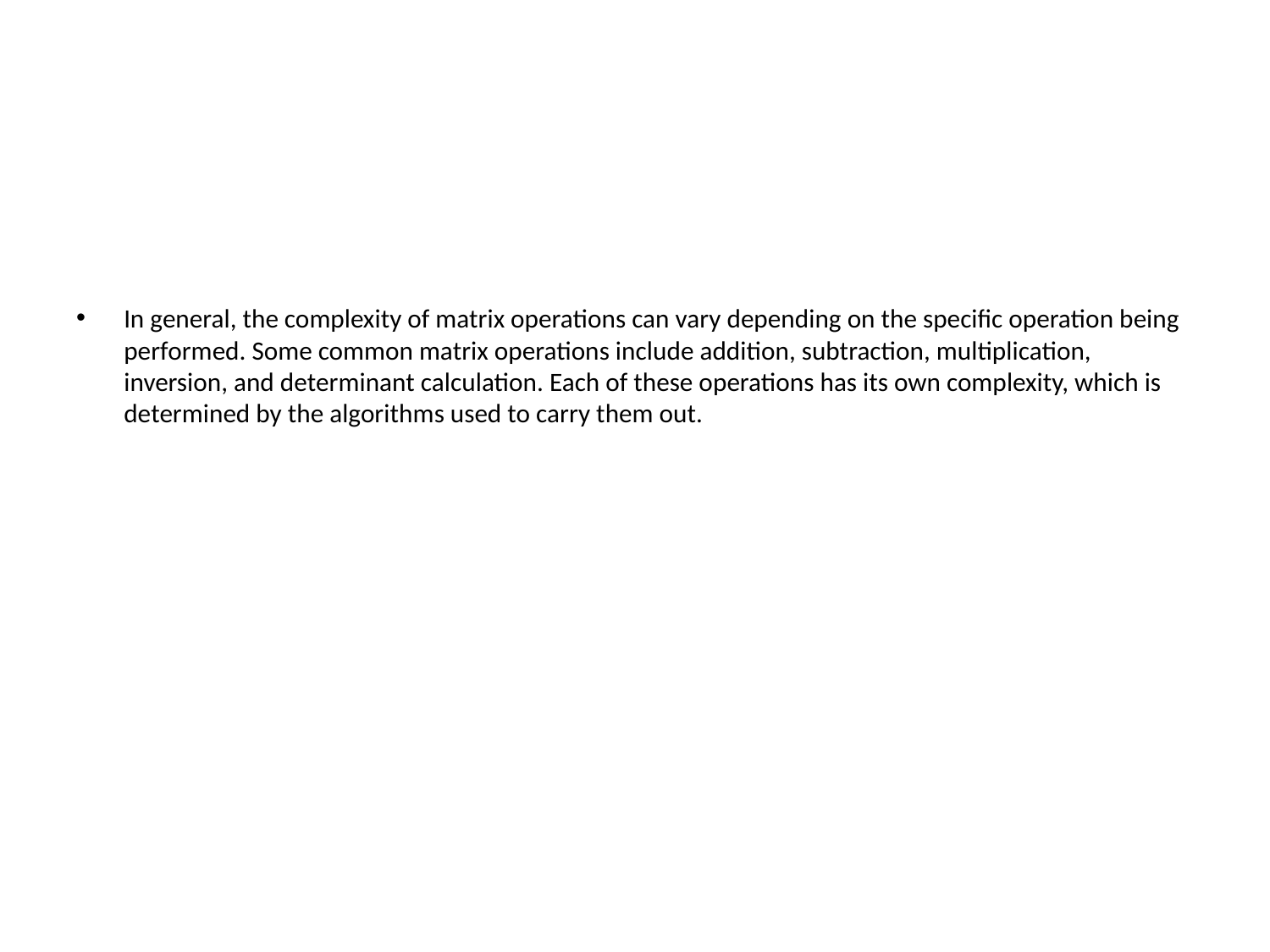

#

In general, the complexity of matrix operations can vary depending on the specific operation being performed. Some common matrix operations include addition, subtraction, multiplication, inversion, and determinant calculation. Each of these operations has its own complexity, which is determined by the algorithms used to carry them out.